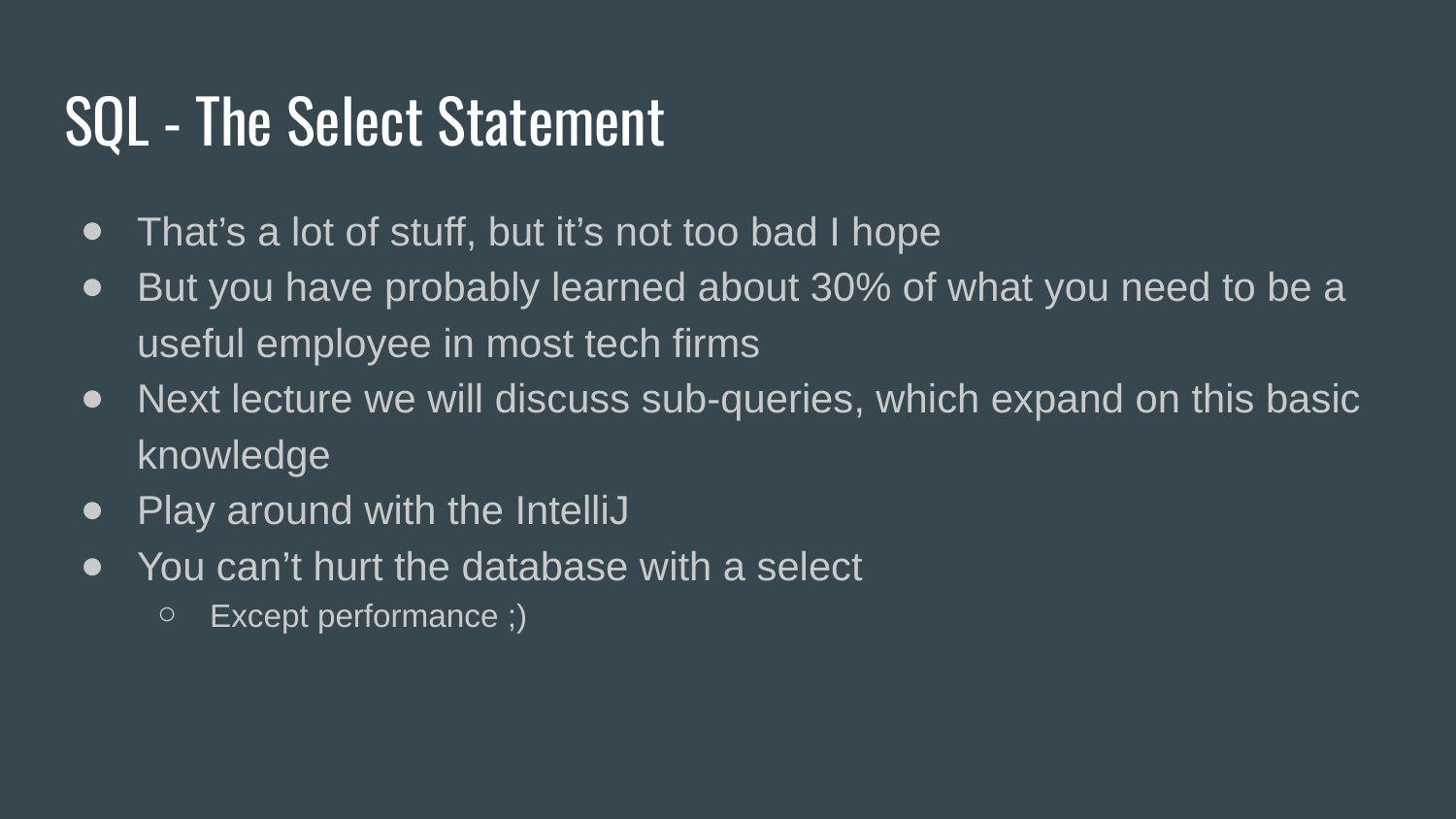

# SQL - The Select Statement
That’s a lot of stuff, but it’s not too bad I hope
But you have probably learned about 30% of what you need to be a useful employee in most tech firms
Next lecture we will discuss sub-queries, which expand on this basic knowledge
Play around with the IntelliJ
You can’t hurt the database with a select
Except performance ;)